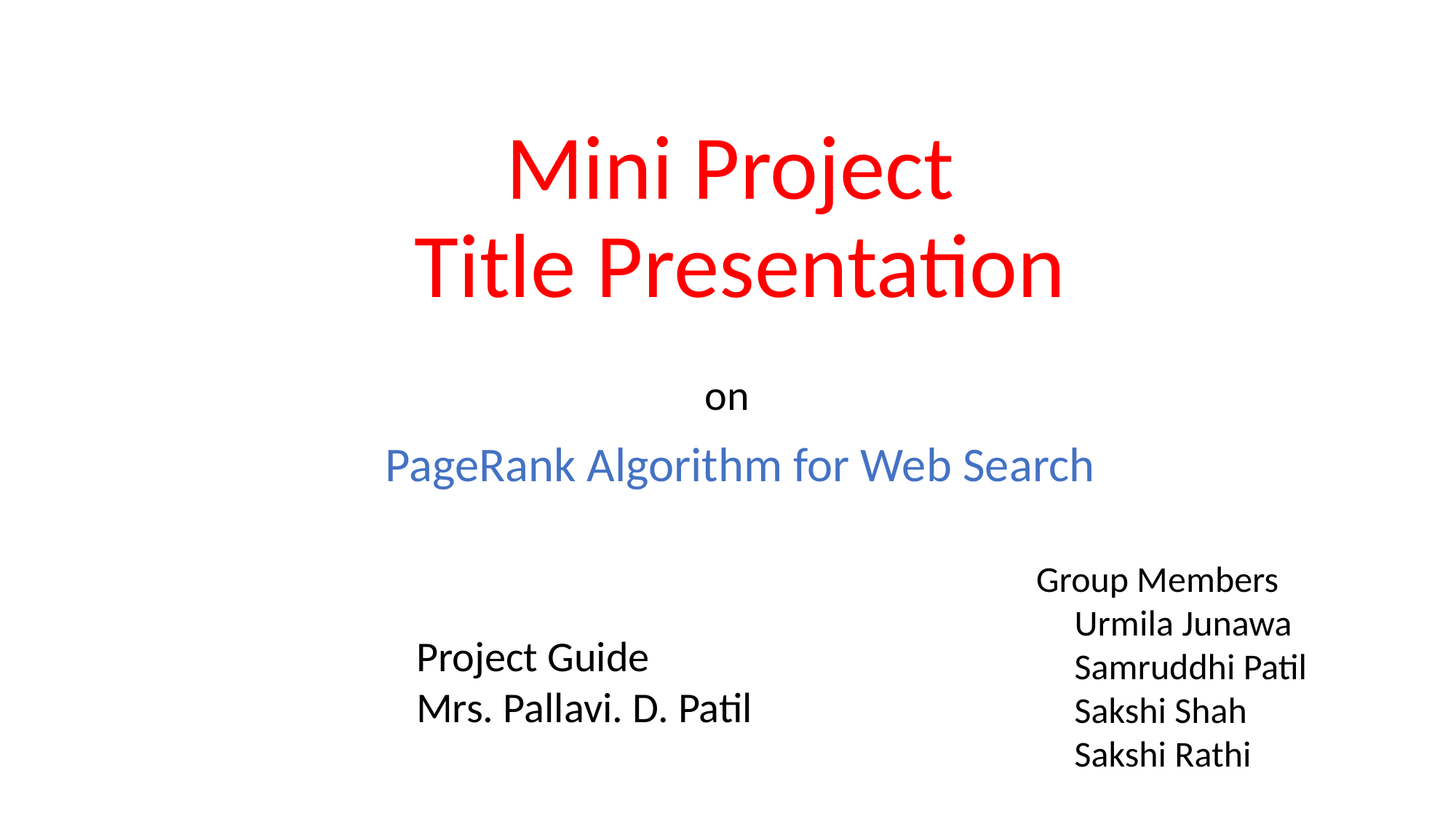

# Mini Project Title Presentation
on
PageRank Algorithm for Web Search
  Group Members
Urmila Junawa
Samruddhi Patil
Sakshi Shah
Sakshi Rathi
Project Guide
Mrs. Pallavi. D. Patil